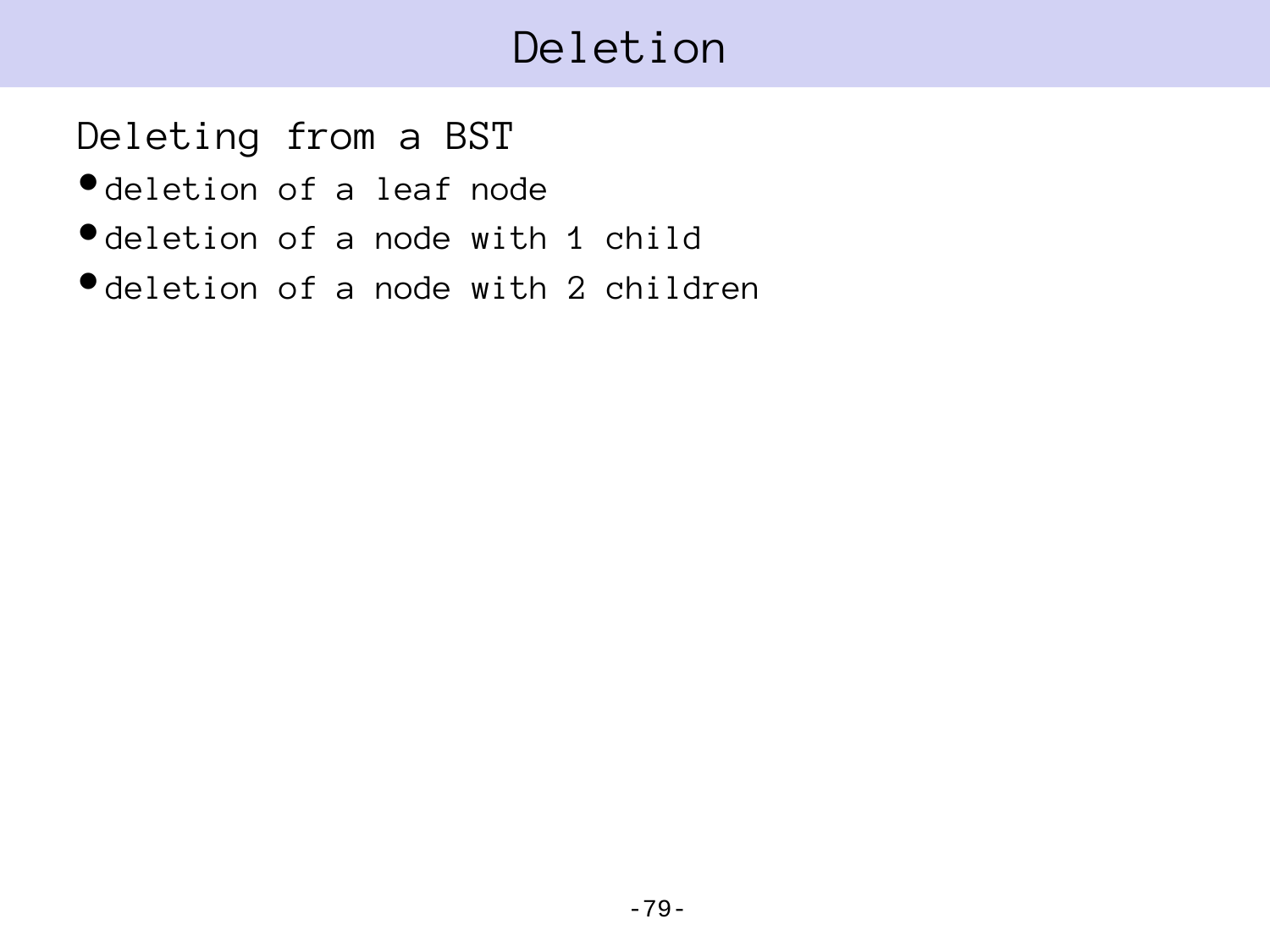

# Deletion
Deleting from a BST
deletion of a leaf node
deletion of a node with 1 child
deletion of a node with 2 children

-79-